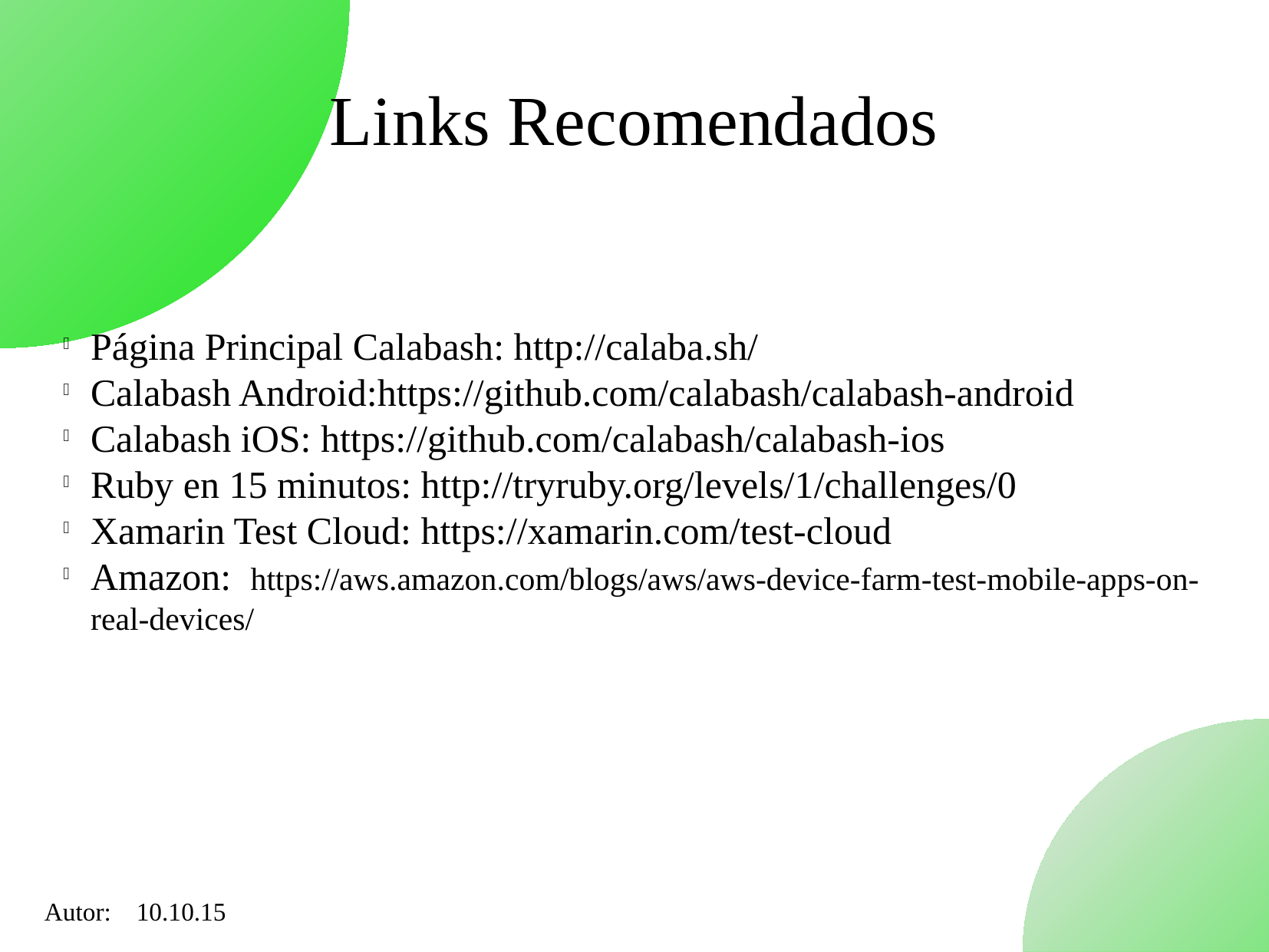

Links Recomendados
Página Principal Calabash: http://calaba.sh/
Calabash Android:https://github.com/calabash/calabash-android
Calabash iOS: https://github.com/calabash/calabash-ios
Ruby en 15 minutos: http://tryruby.org/levels/1/challenges/0
Xamarin Test Cloud: https://xamarin.com/test-cloud
Amazon:  https://aws.amazon.com/blogs/aws/aws-device-farm-test-mobile-apps-on-real-devices/